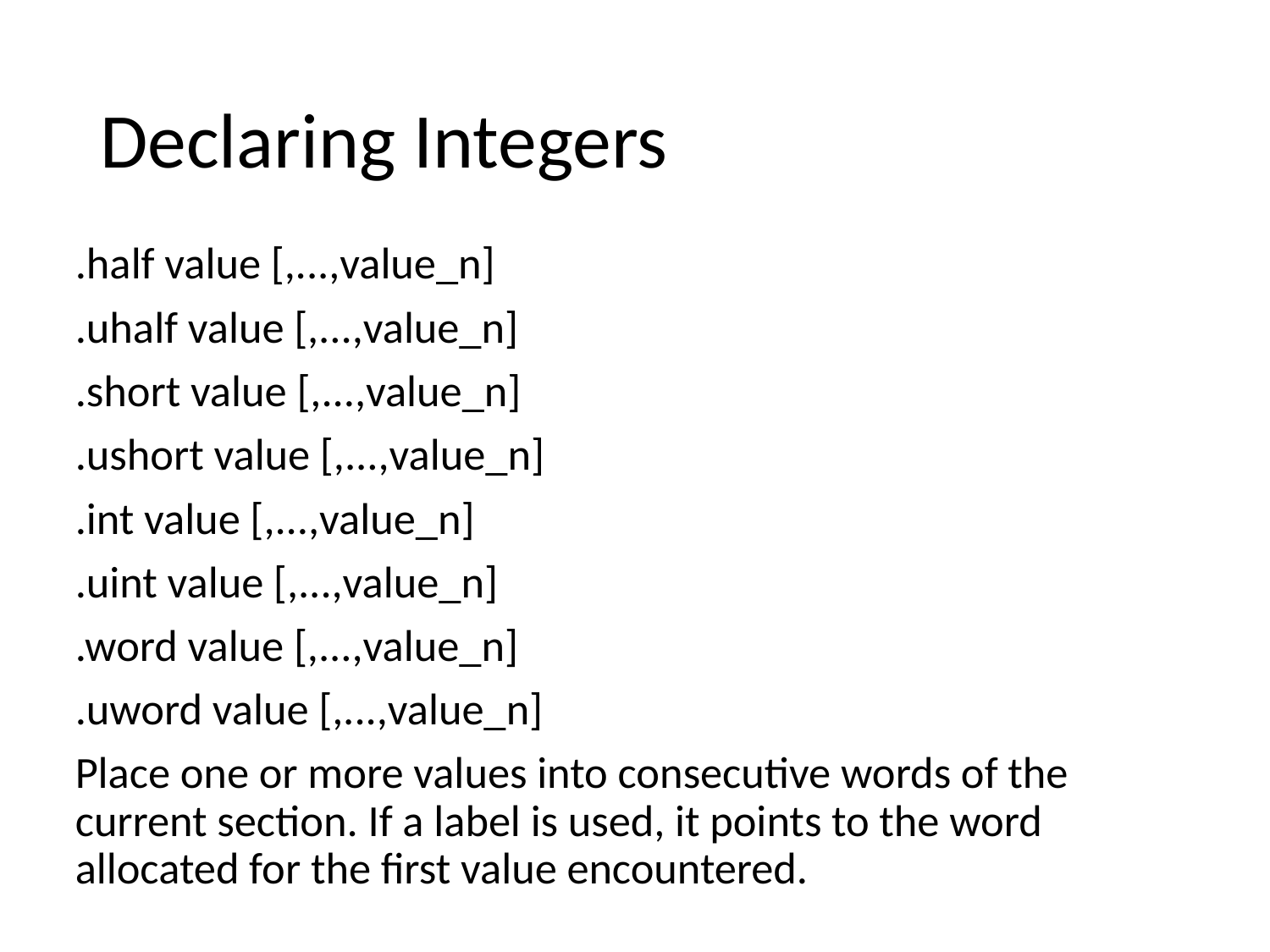

# Declaring Integers
.half value [,...,value_n]
.uhalf value [,...,value_n]
.short value [,...,value_n]
.ushort value [,...,value_n]
.int value [,...,value_n]
.uint value [,...,value_n]
.word value [,...,value_n]
.uword value [,...,value_n]
Place one or more values into consecutive words of the current section. If a label is used, it points to the word allocated for the first value encountered.